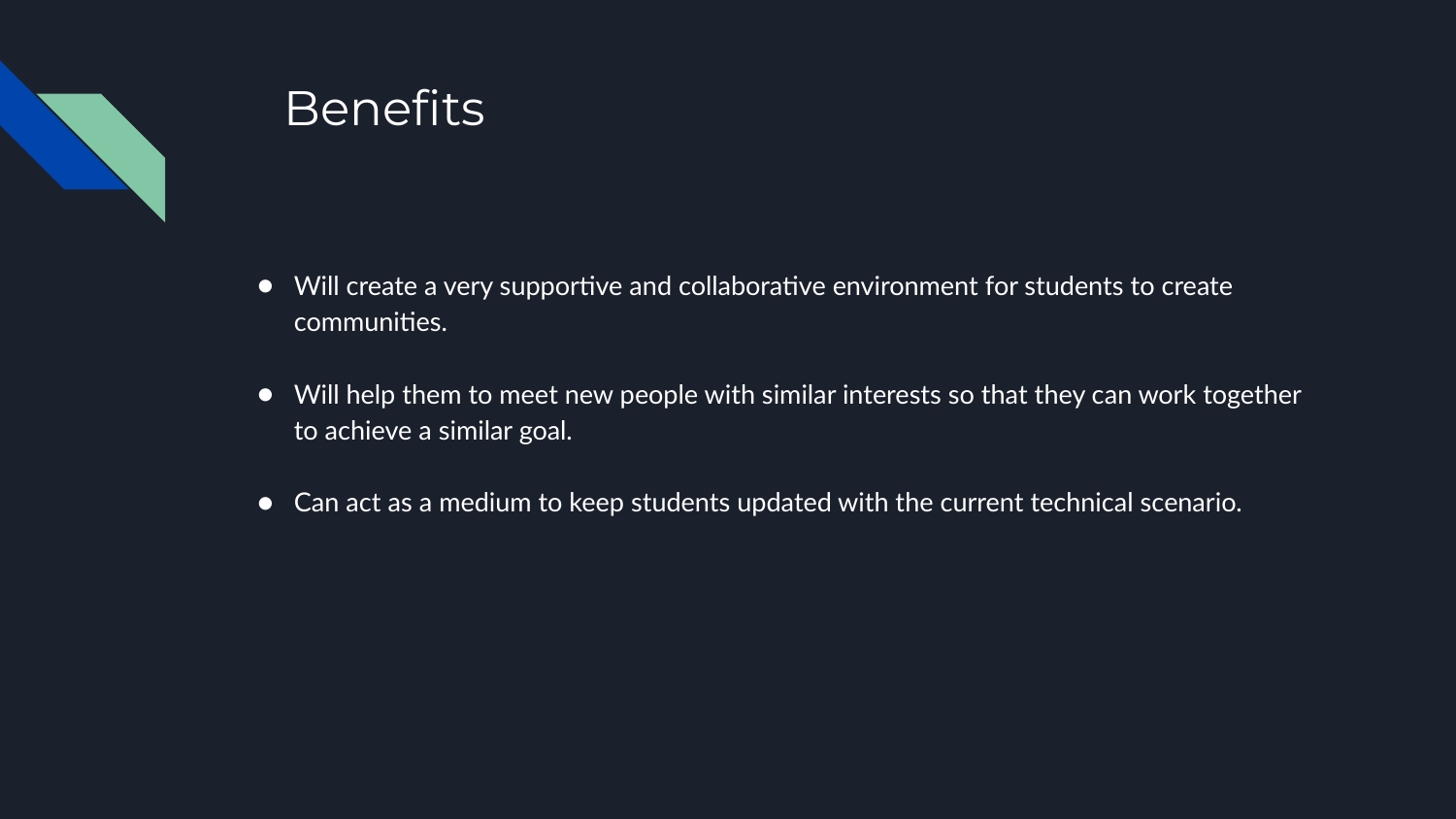

# Benefits
Will create a very supportive and collaborative environment for students to create communities.

Will help them to meet new people with similar interests so that they can work together to achieve a similar goal.

Can act as a medium to keep students updated with the current technical scenario.